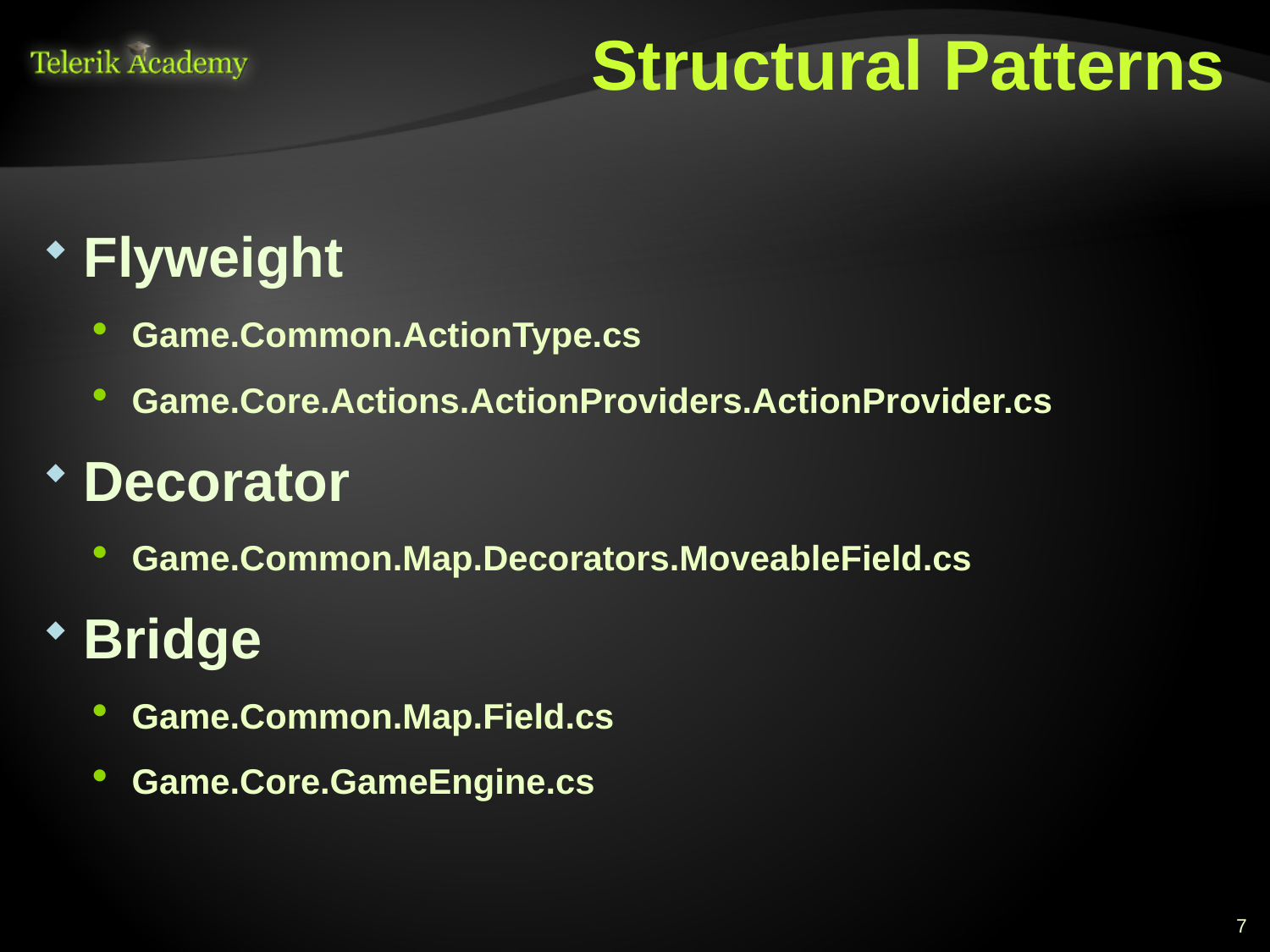

# Structural Patterns
Flyweight
Game.Common.ActionType.cs
Game.Core.Actions.ActionProviders.ActionProvider.cs
Decorator
Game.Common.Map.Decorators.MoveableField.cs
Bridge
Game.Common.Map.Field.cs
Game.Core.GameEngine.cs
7